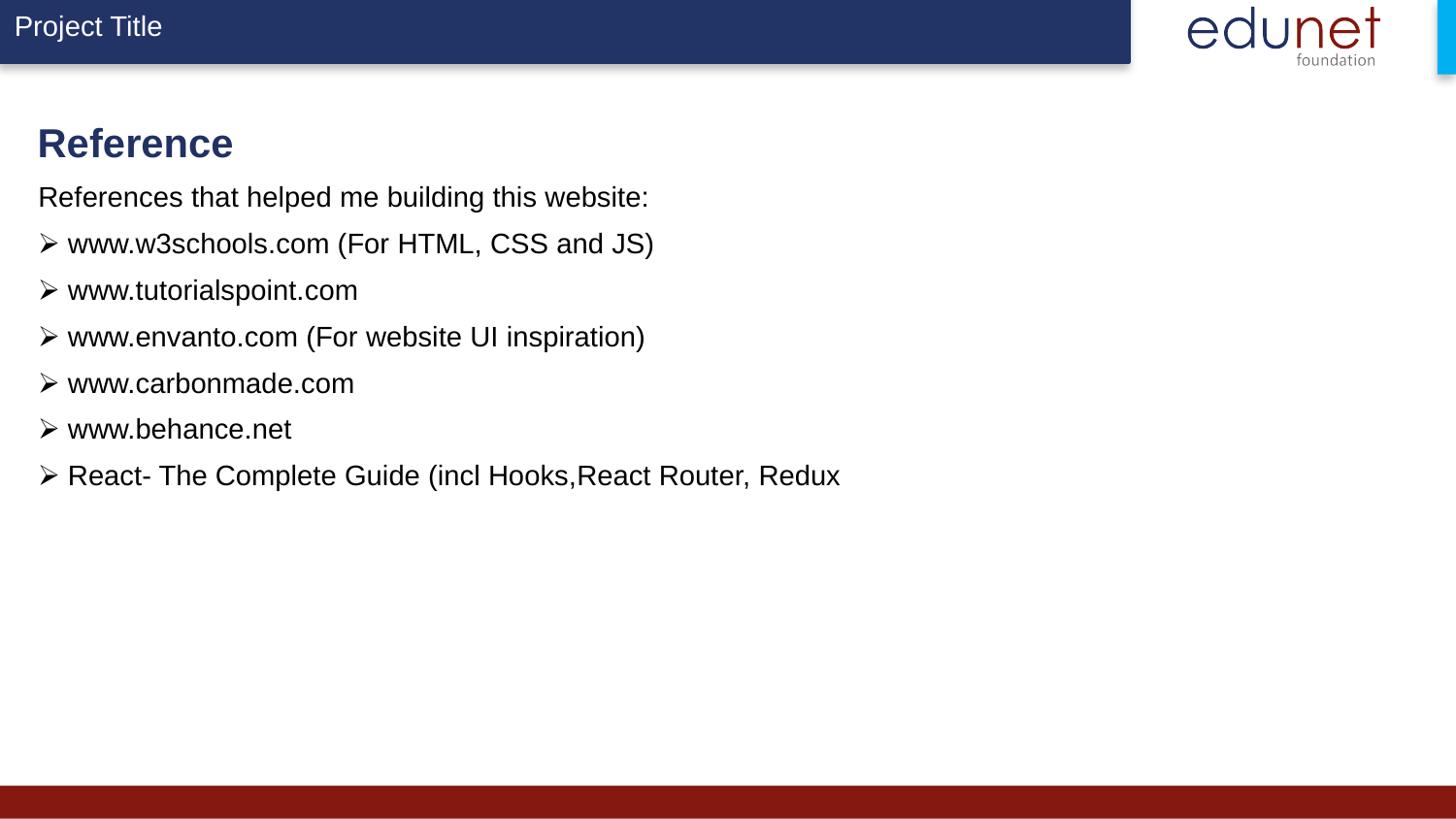

Reference
References that helped me building this website:
⮚ www.w3schools.com (For HTML, CSS and JS)
⮚ www.tutorialspoint.com
⮚ www.envanto.com (For website UI inspiration)
⮚ www.carbonmade.com
⮚ www.behance.net
⮚ React- The Complete Guide (incl Hooks,React Router, Redux